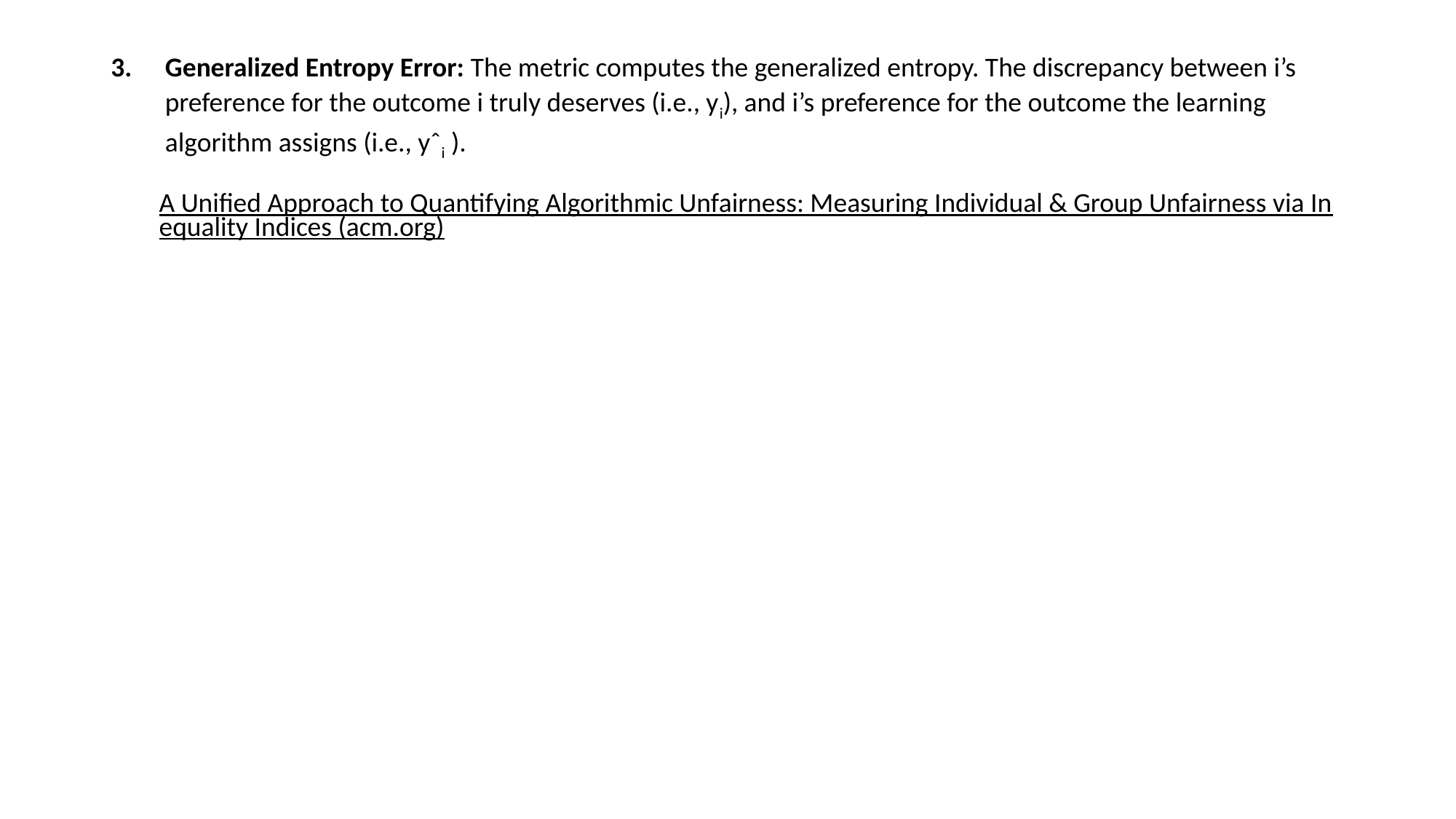

Generalized Entropy Error: The metric computes the generalized entropy. The discrepancy between i’s preference for the outcome i truly deserves (i.e., yi), and i’s preference for the outcome the learning algorithm assigns (i.e., yˆi ).
A Unified Approach to Quantifying Algorithmic Unfairness: Measuring Individual & Group Unfairness via Inequality Indices (acm.org)